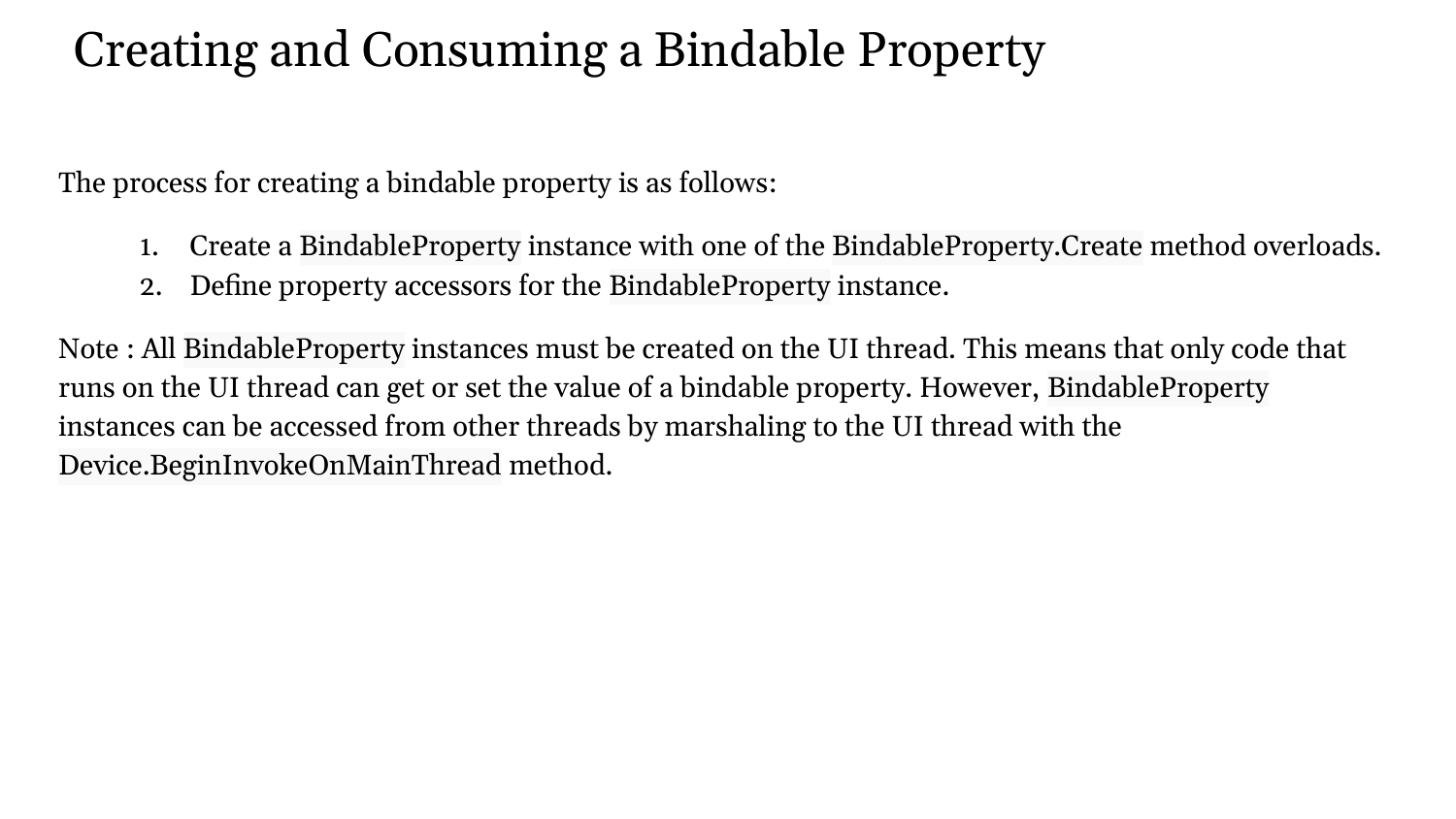

# Creating and Consuming a Bindable Property

The process for creating a bindable property is as follows:
Create a BindableProperty instance with one of the BindableProperty.Create method overloads.
Define property accessors for the BindableProperty instance.
Note : All BindableProperty instances must be created on the UI thread. This means that only code that runs on the UI thread can get or set the value of a bindable property. However, BindableProperty instances can be accessed from other threads by marshaling to the UI thread with the Device.BeginInvokeOnMainThread method.